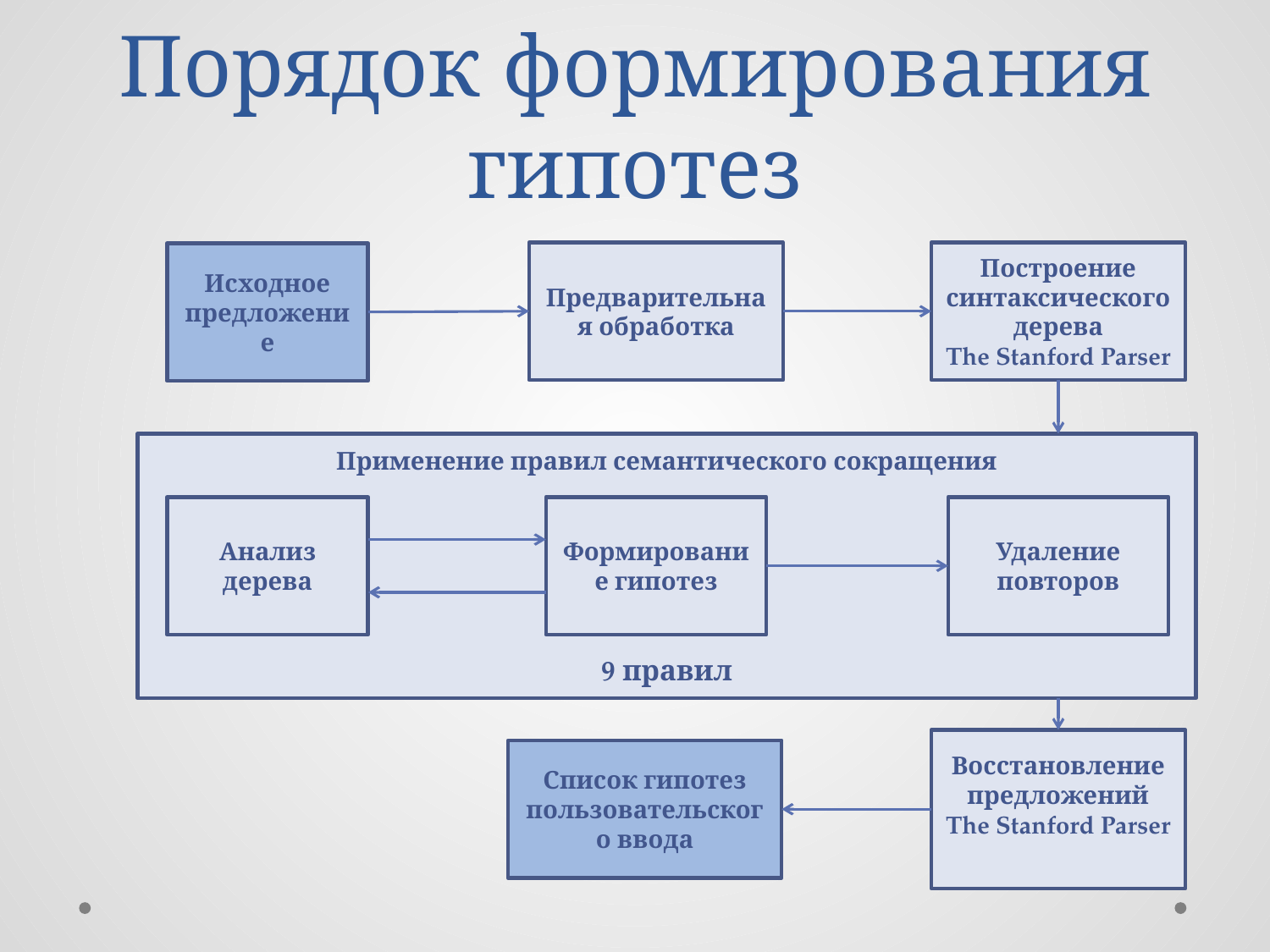

# Порядок формирования гипотез
Предварительная обработка
Построение синтаксического дерева
The Stanford Parser
Исходное предложение
Применение правил семантического сокращения

9 правил
Анализ дерева
Формирование гипотез
Удаление повторов
Восстановление предложений
The Stanford Parser

Список гипотез пользовательского ввода